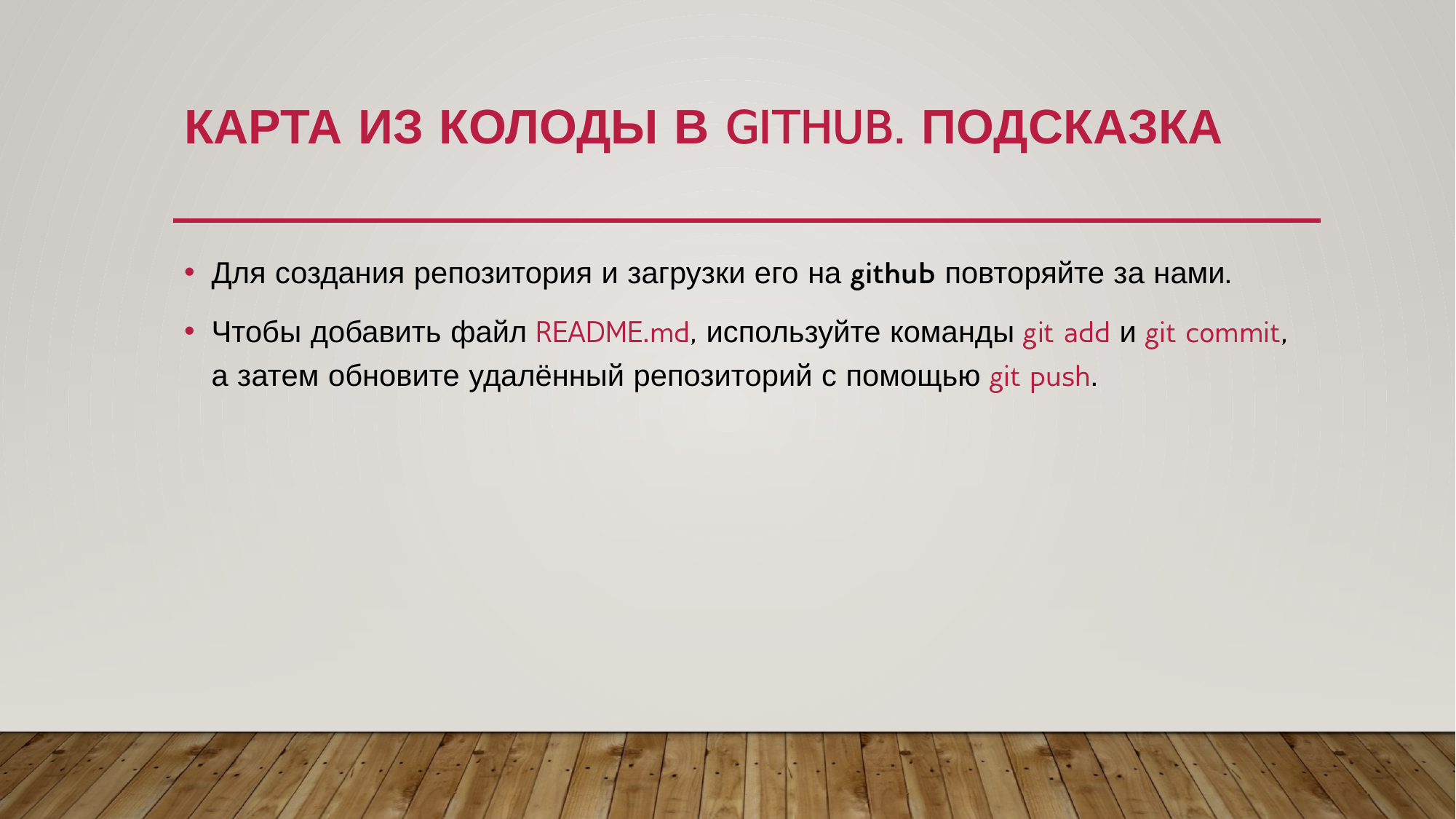

# Карта из колоды в github. подсказка
Для создания репозитория и загрузки его на github повторяйте за нами.
Чтобы добавить файл README.md, используйте команды git add и git commit, а затем обновите удалённый репозиторий с помощью git push.